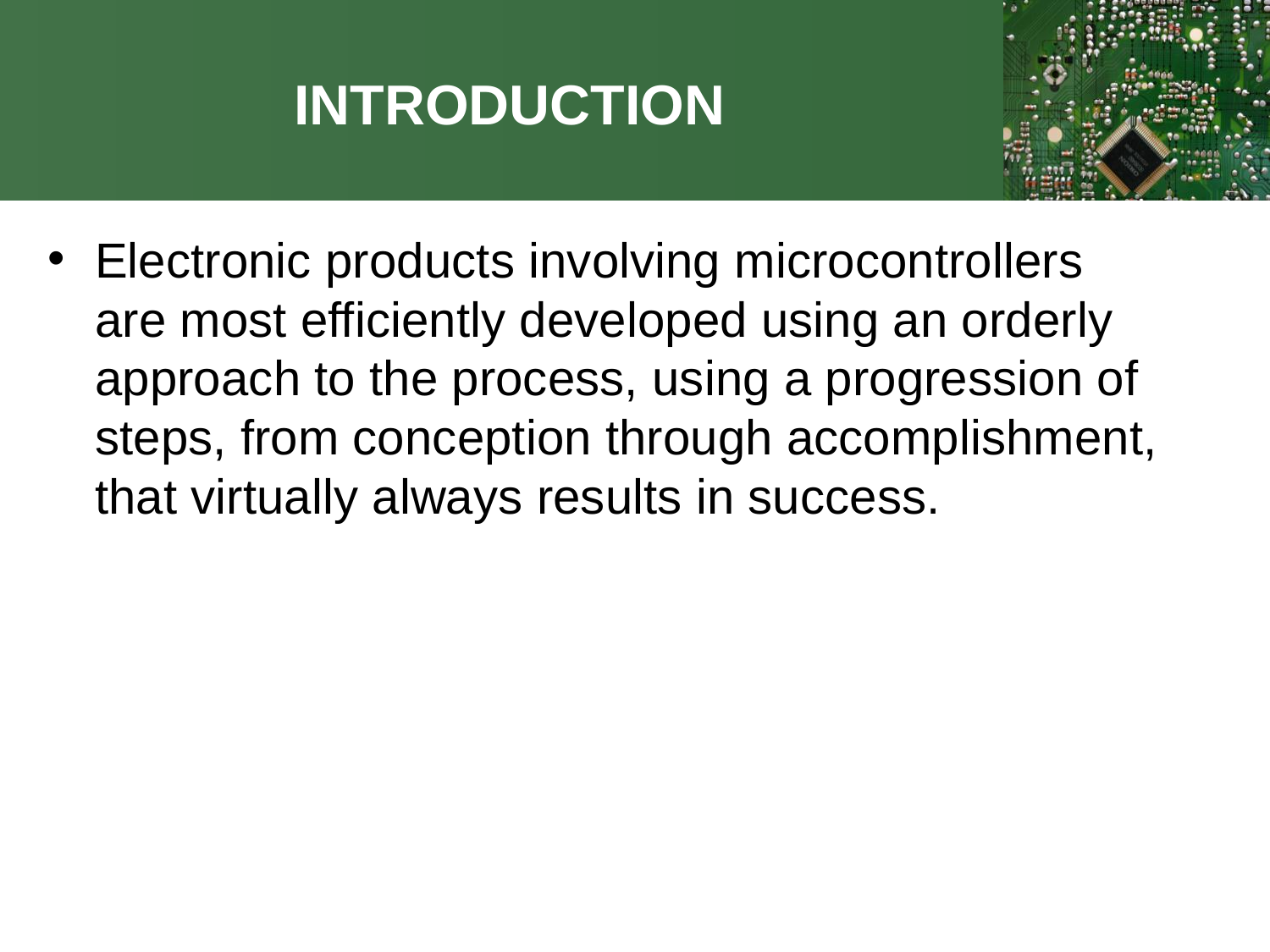

# INTRODUCTION
Electronic products involving microcontrollers are most efficiently developed using an orderly approach to the process, using a progression of steps, from conception through accomplishment, that virtually always results in success.